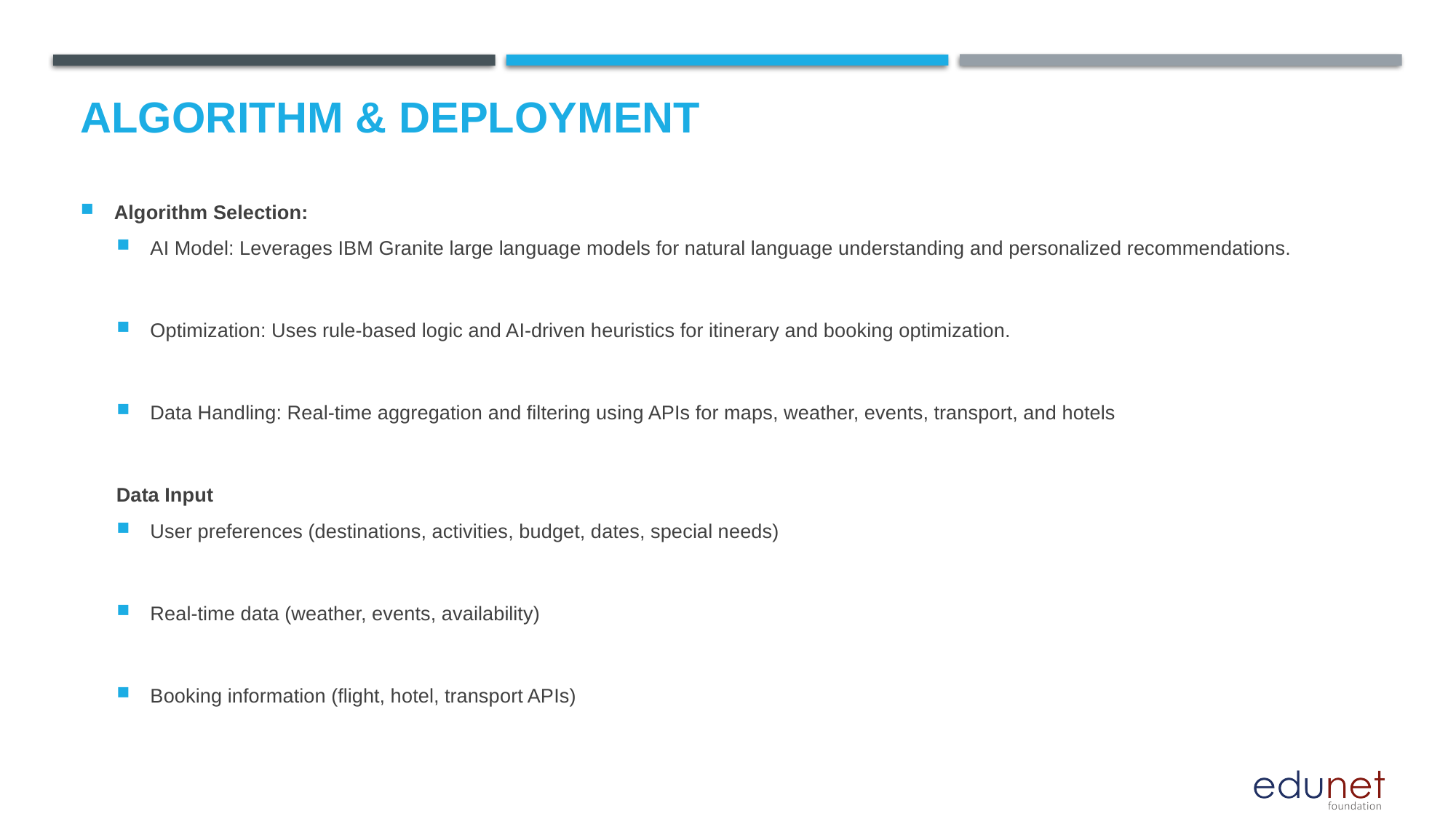

# Algorithm & Deployment

Algorithm Selection:
AI Model: Leverages IBM Granite large language models for natural language understanding and personalized recommendations.

Optimization: Uses rule-based logic and AI-driven heuristics for itinerary and booking optimization.

Data Handling: Real-time aggregation and filtering using APIs for maps, weather, events, transport, and hotels

Data Input
User preferences (destinations, activities, budget, dates, special needs)

Real-time data (weather, events, availability)

Booking information (flight, hotel, transport APIs)